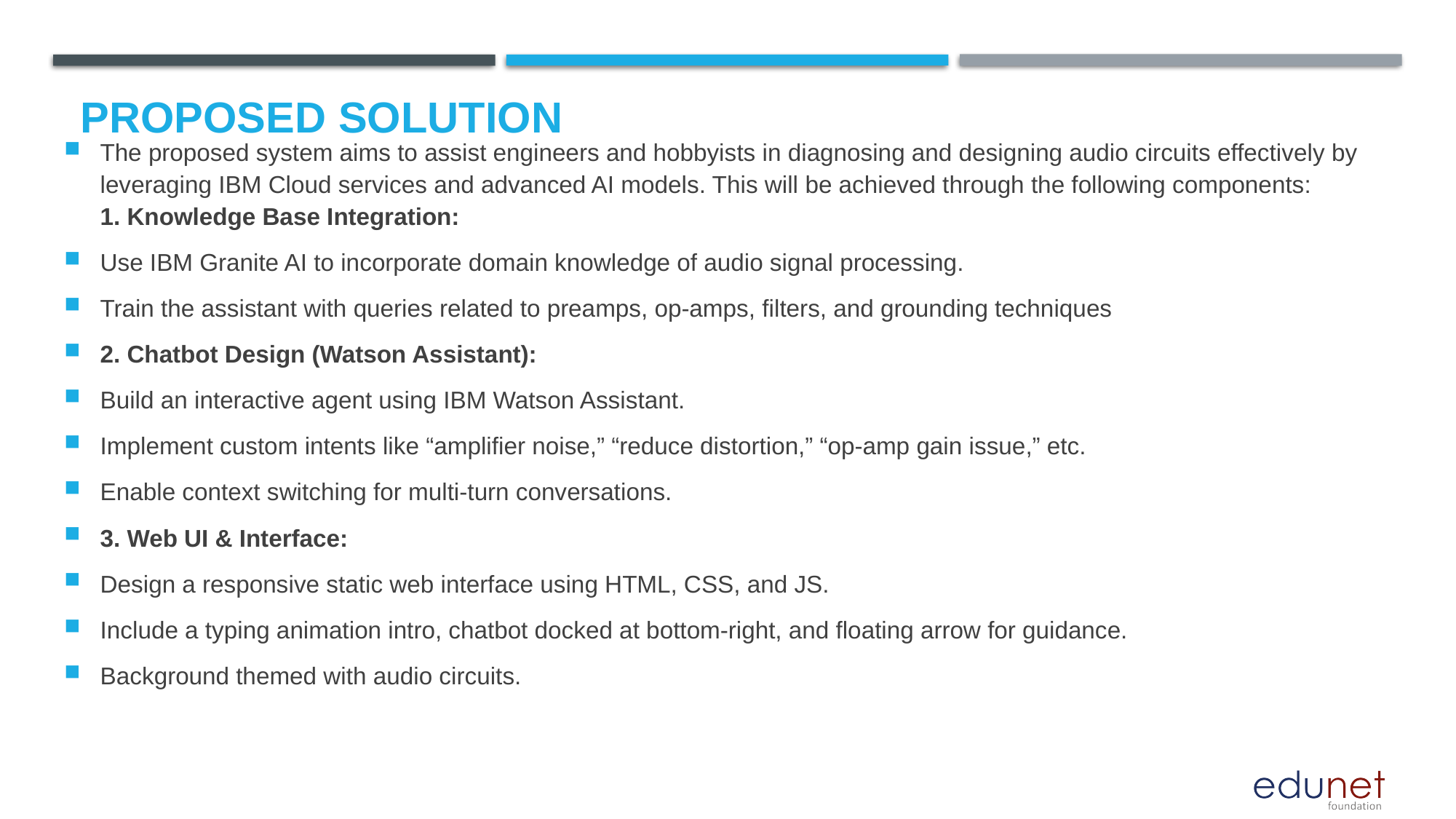

# Proposed Solution
The proposed system aims to assist engineers and hobbyists in diagnosing and designing audio circuits effectively by leveraging IBM Cloud services and advanced AI models. This will be achieved through the following components:
1. Knowledge Base Integration:
Use IBM Granite AI to incorporate domain knowledge of audio signal processing.
Train the assistant with queries related to preamps, op-amps, filters, and grounding techniques
2. Chatbot Design (Watson Assistant):
Build an interactive agent using IBM Watson Assistant.
Implement custom intents like “amplifier noise,” “reduce distortion,” “op-amp gain issue,” etc.
Enable context switching for multi-turn conversations.
3. Web UI & Interface:
Design a responsive static web interface using HTML, CSS, and JS.
Include a typing animation intro, chatbot docked at bottom-right, and floating arrow for guidance.
Background themed with audio circuits.